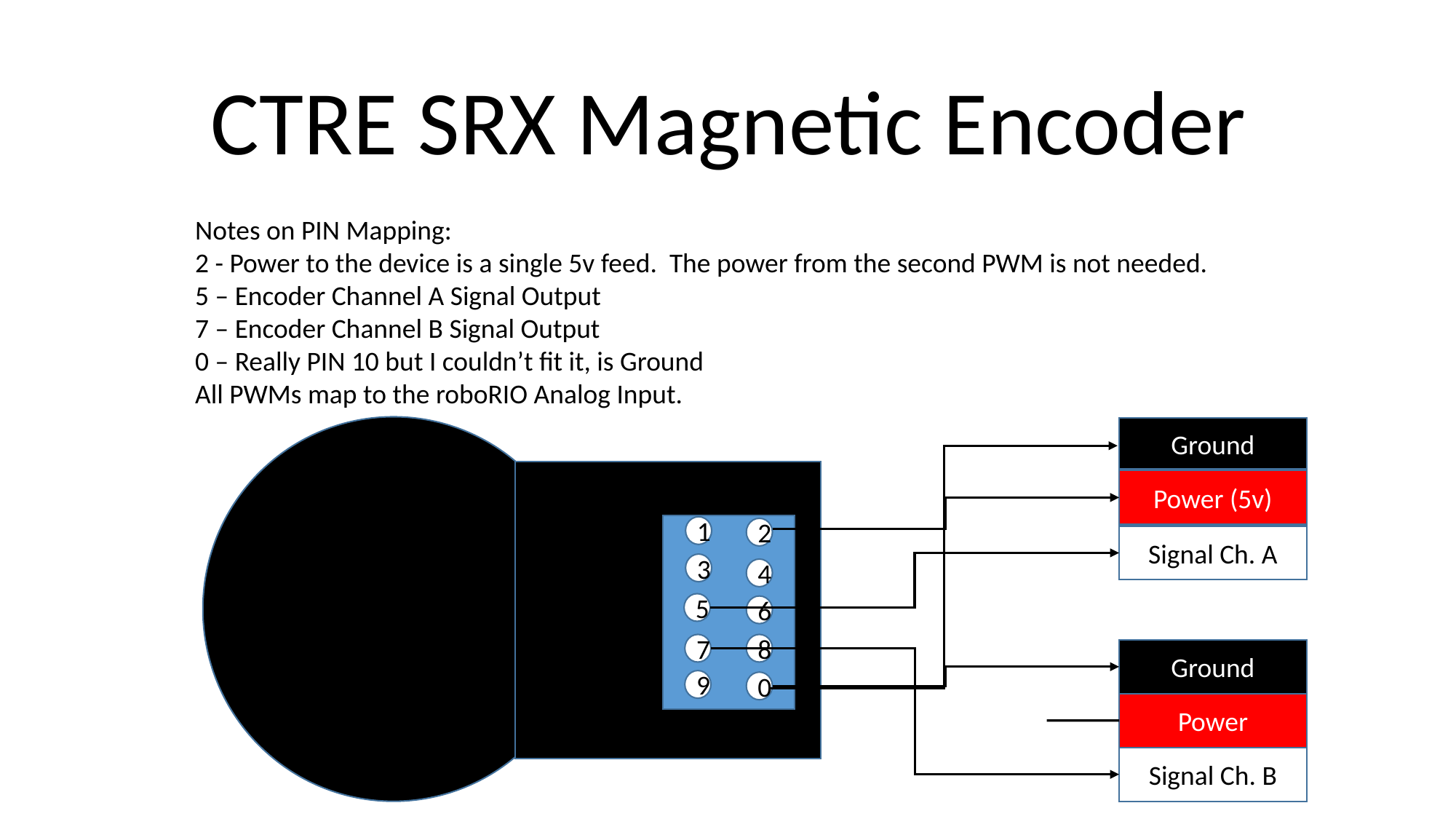

# CTRE SRX Magnetic Encoder
Notes on PIN Mapping:
2 - Power to the device is a single 5v feed.  The power from the second PWM is not needed.
5 – Encoder Channel A Signal Output
7 – Encoder Channel B Signal Output
0 – Really PIN 10 but I couldn’t fit it, is Ground
All PWMs map to the roboRIO Analog Input.

Ground

Power (5v)

1
2
Signal Ch. A
3
4
5
6
7
8
Ground
9
0
Power
Signal Ch. B